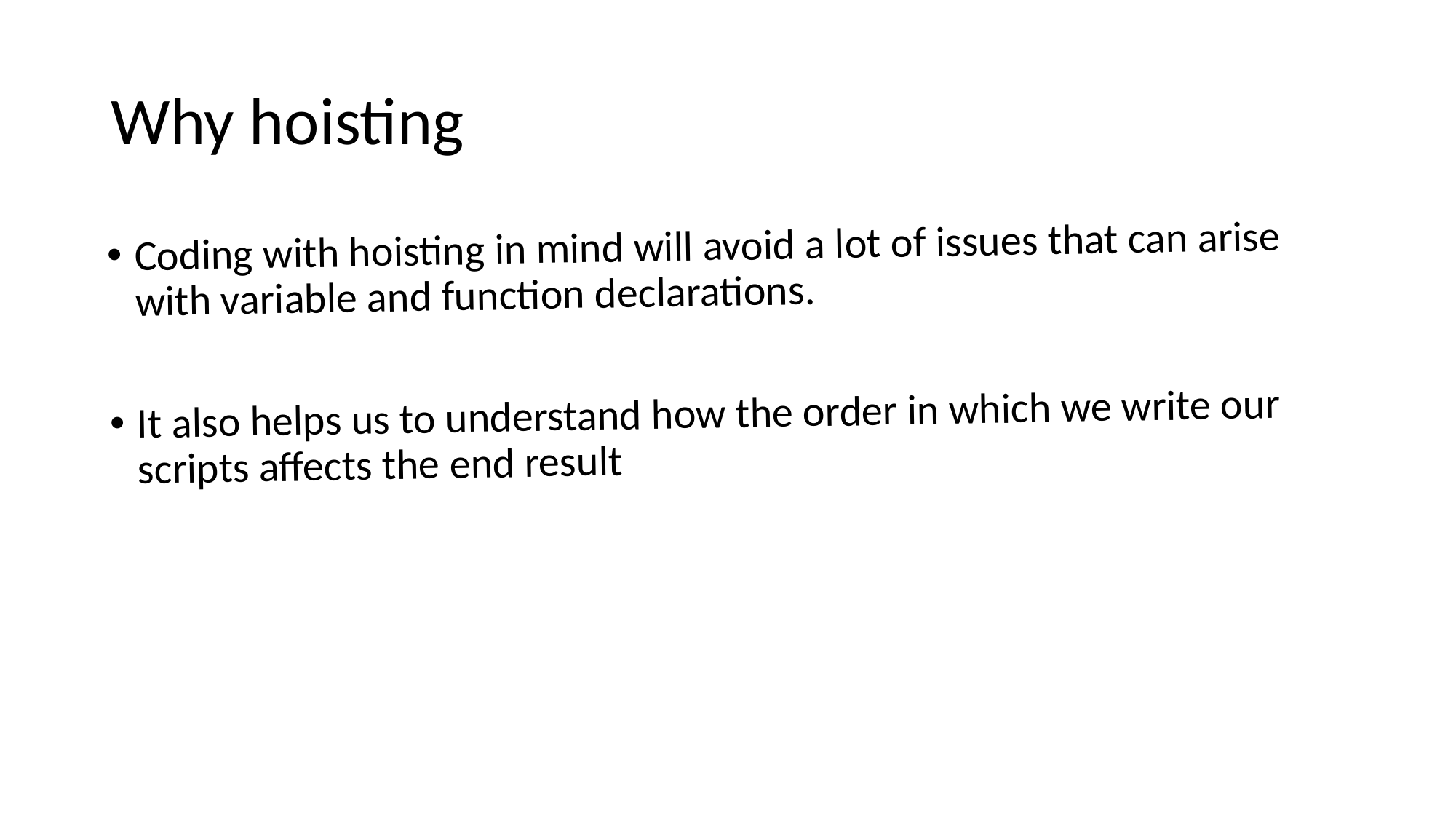

# Why hoisting
Coding with hoisting in mind will avoid a lot of issues that can arise with variable and function declarations.

It also helps us to understand how the order in which we write our scripts affects the end result